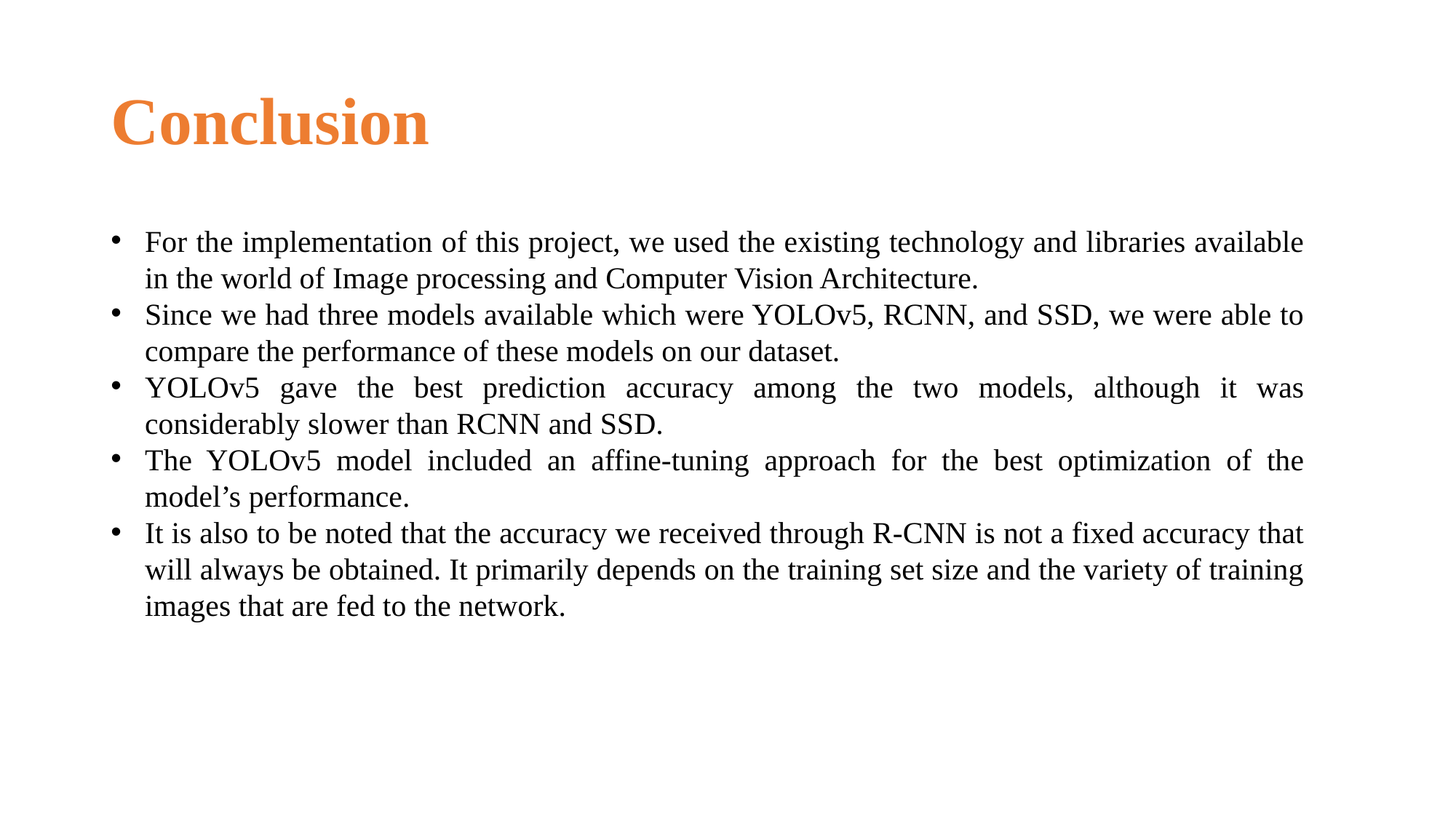

# Conclusion
For the implementation of this project, we used the existing technology and libraries available in the world of Image processing and Computer Vision Architecture.
Since we had three models available which were YOLOv5, RCNN, and SSD, we were able to compare the performance of these models on our dataset.
YOLOv5 gave the best prediction accuracy among the two models, although it was considerably slower than RCNN and SSD.
The YOLOv5 model included an affine-tuning approach for the best optimization of the model’s performance.
It is also to be noted that the accuracy we received through R-CNN is not a fixed accuracy that will always be obtained. It primarily depends on the training set size and the variety of training images that are fed to the network.